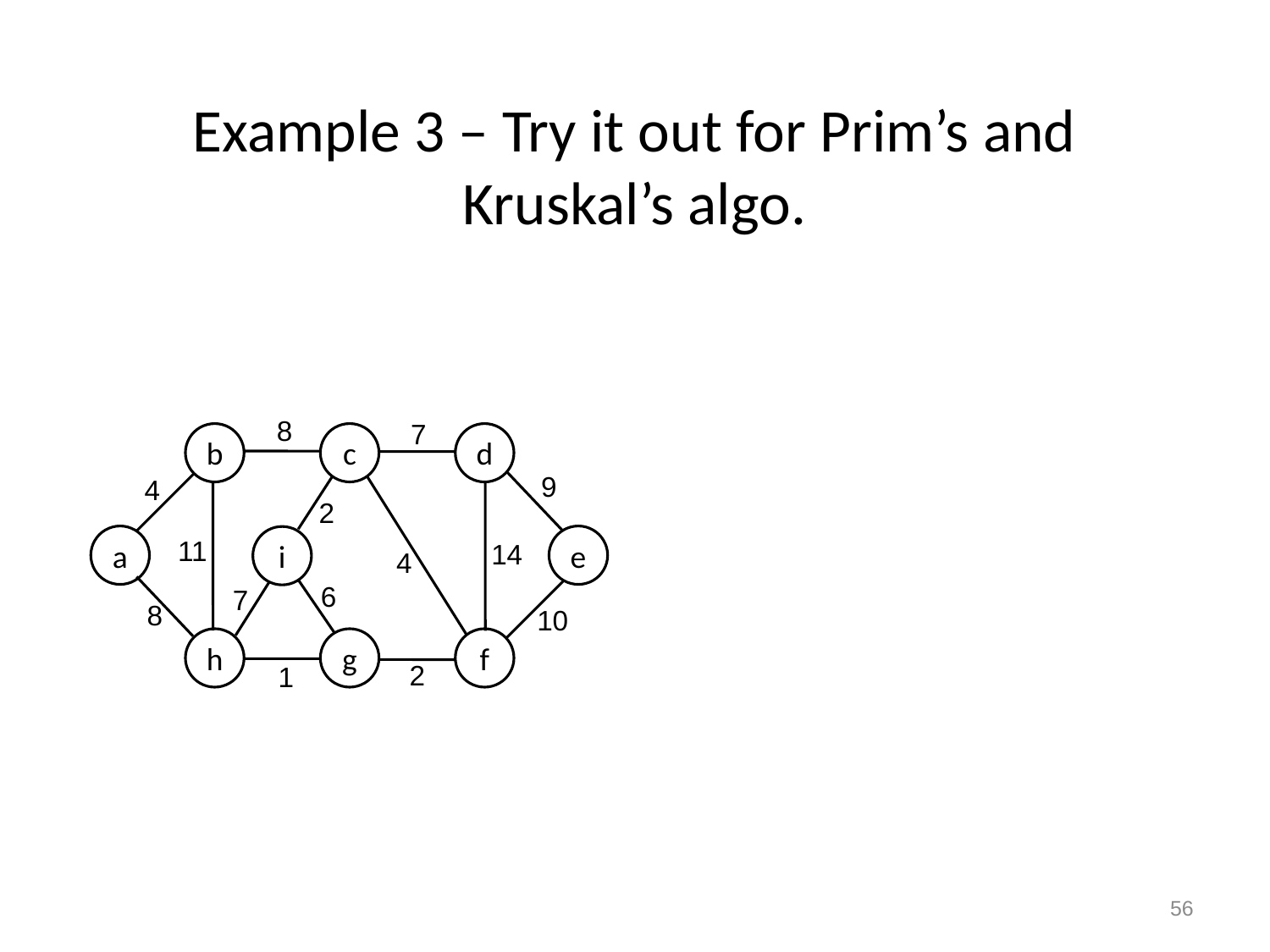

# Example 3 – Try it out for Prim’s and Kruskal’s algo.
8
7
b
c
d

9
4

2
a
e
i
11
14
4
6
7

8
10
h
g
f
2
1

56